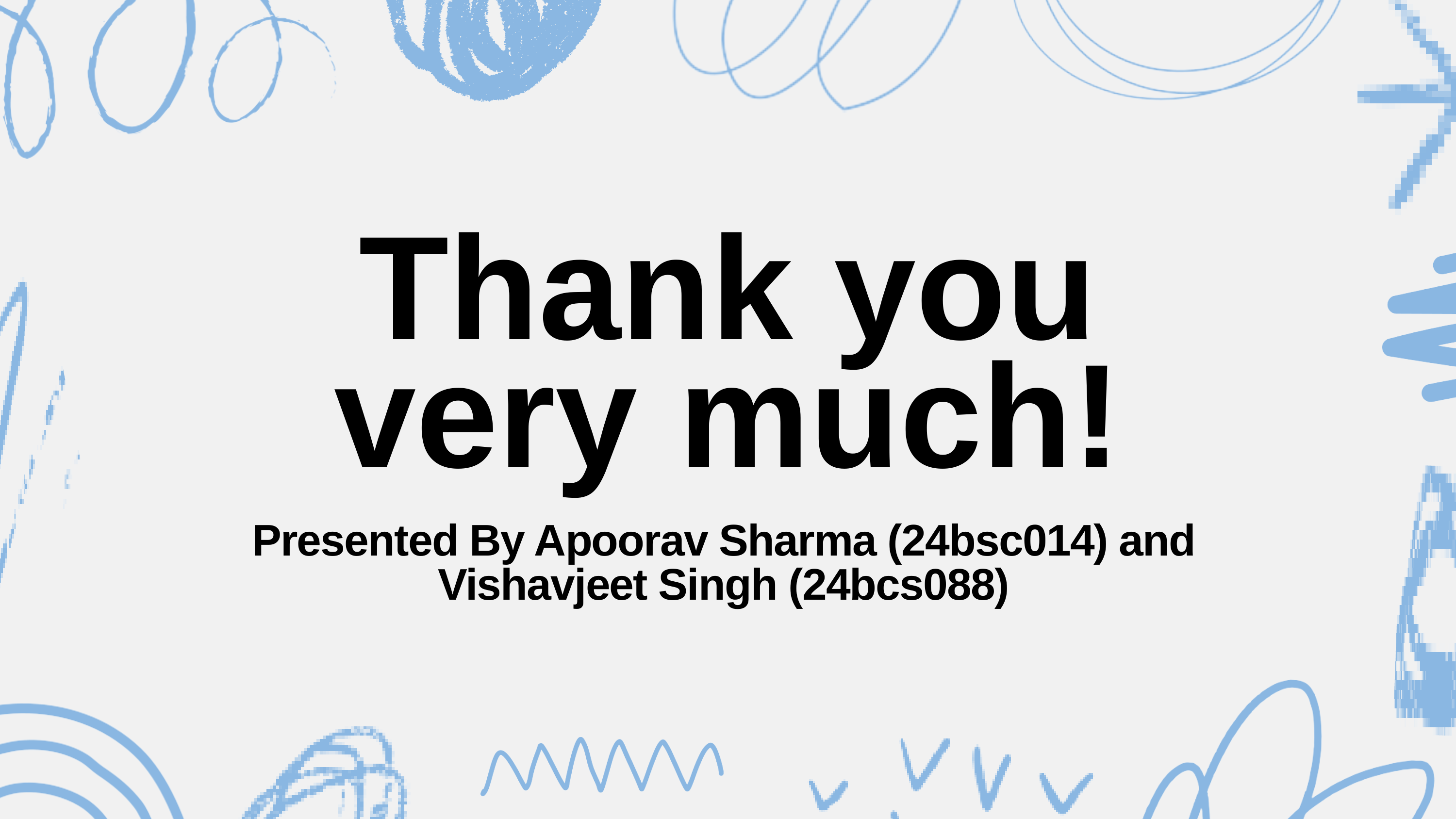

Thank you very much!

Presented By Apoorav Sharma (24bsc014) and Vishavjeet Singh (24bcs088)